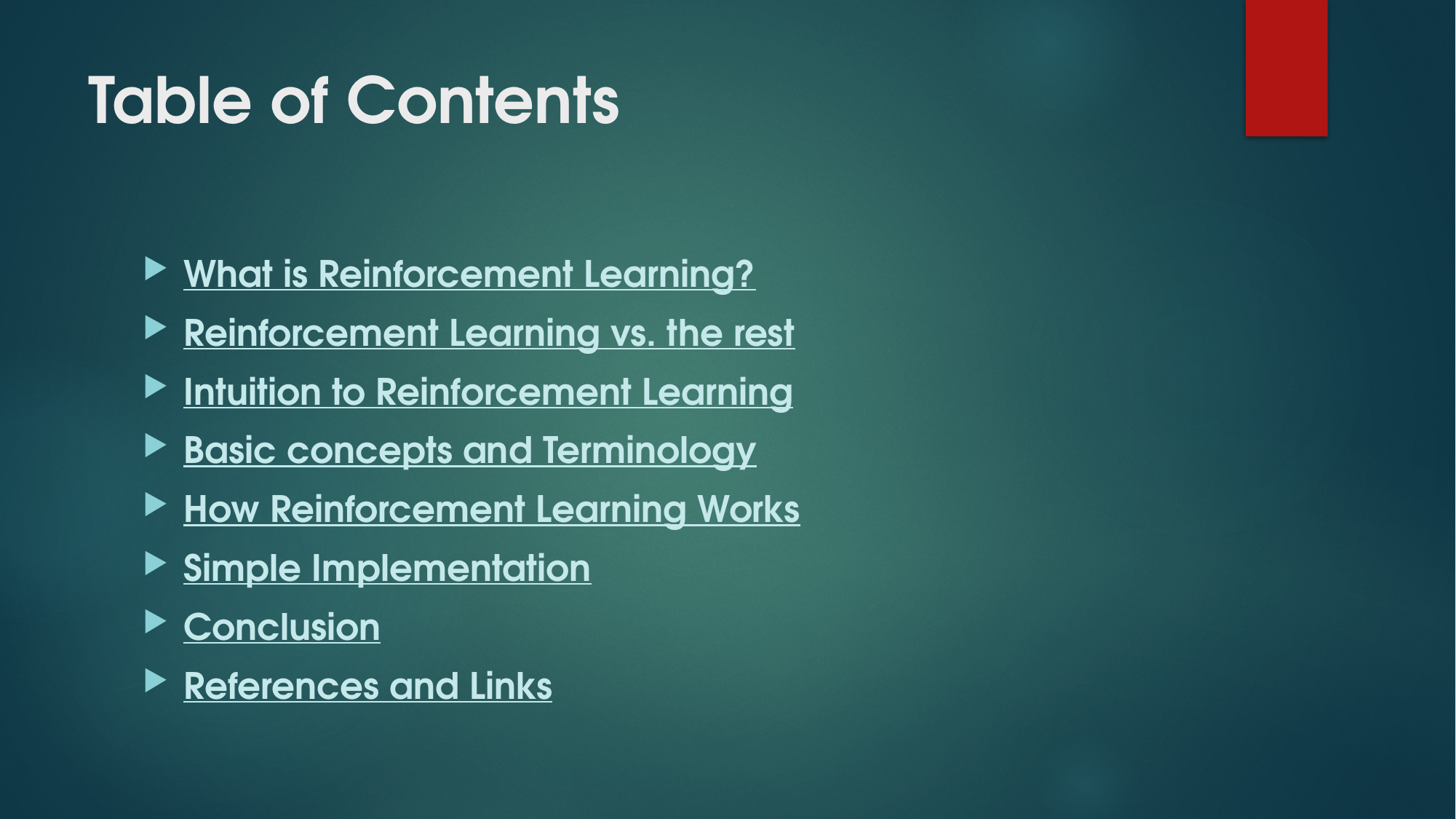

# Table of Contents
What is Reinforcement Learning?
Reinforcement Learning vs. the rest
Intuition to Reinforcement Learning
Basic concepts and Terminology
How Reinforcement Learning Works
Simple Implementation
Conclusion
References and Links